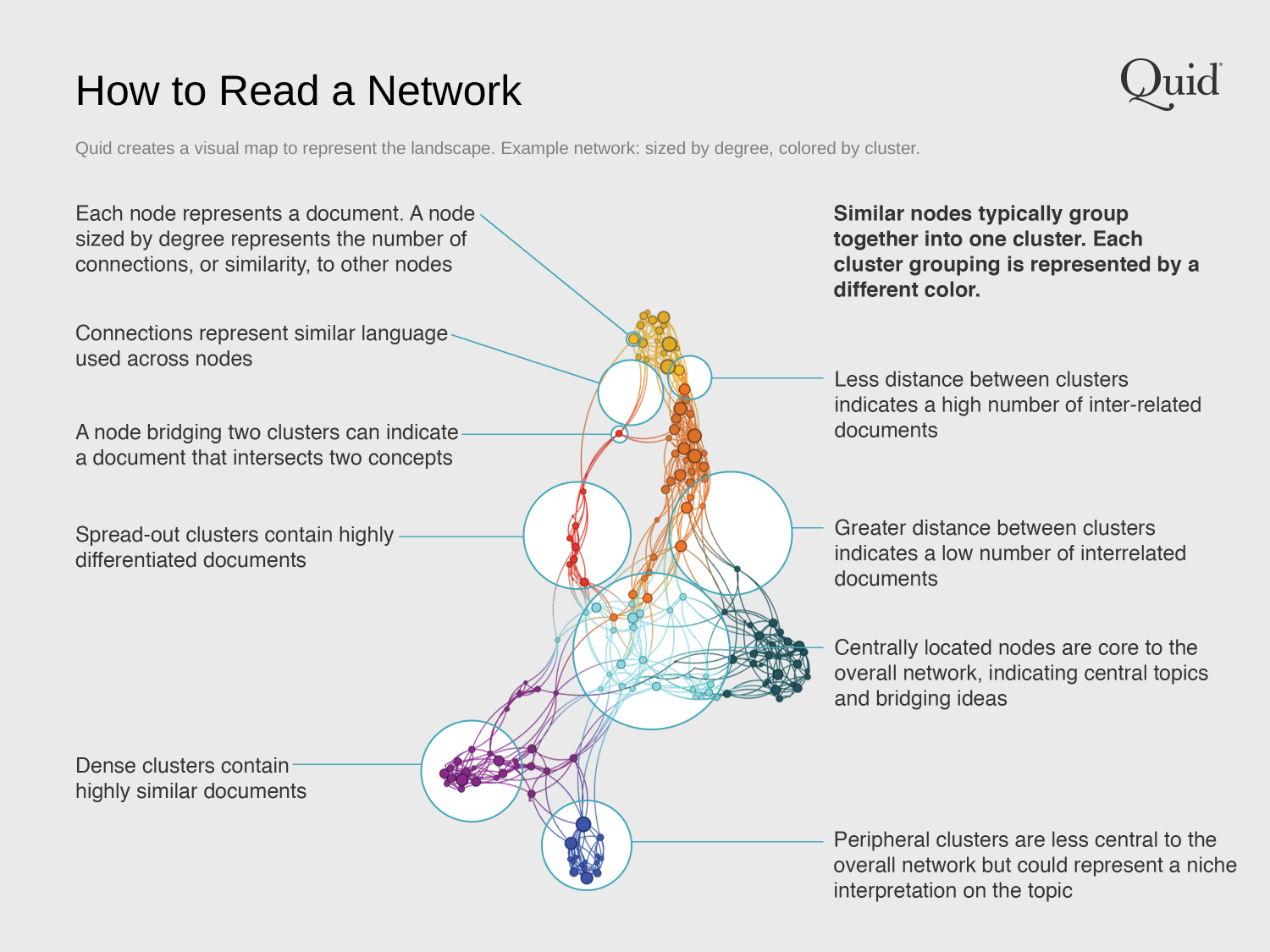

# How to Read a Network
Quid creates a visual map to represent the landscape. Example network: sized by degree, colored by cluster.